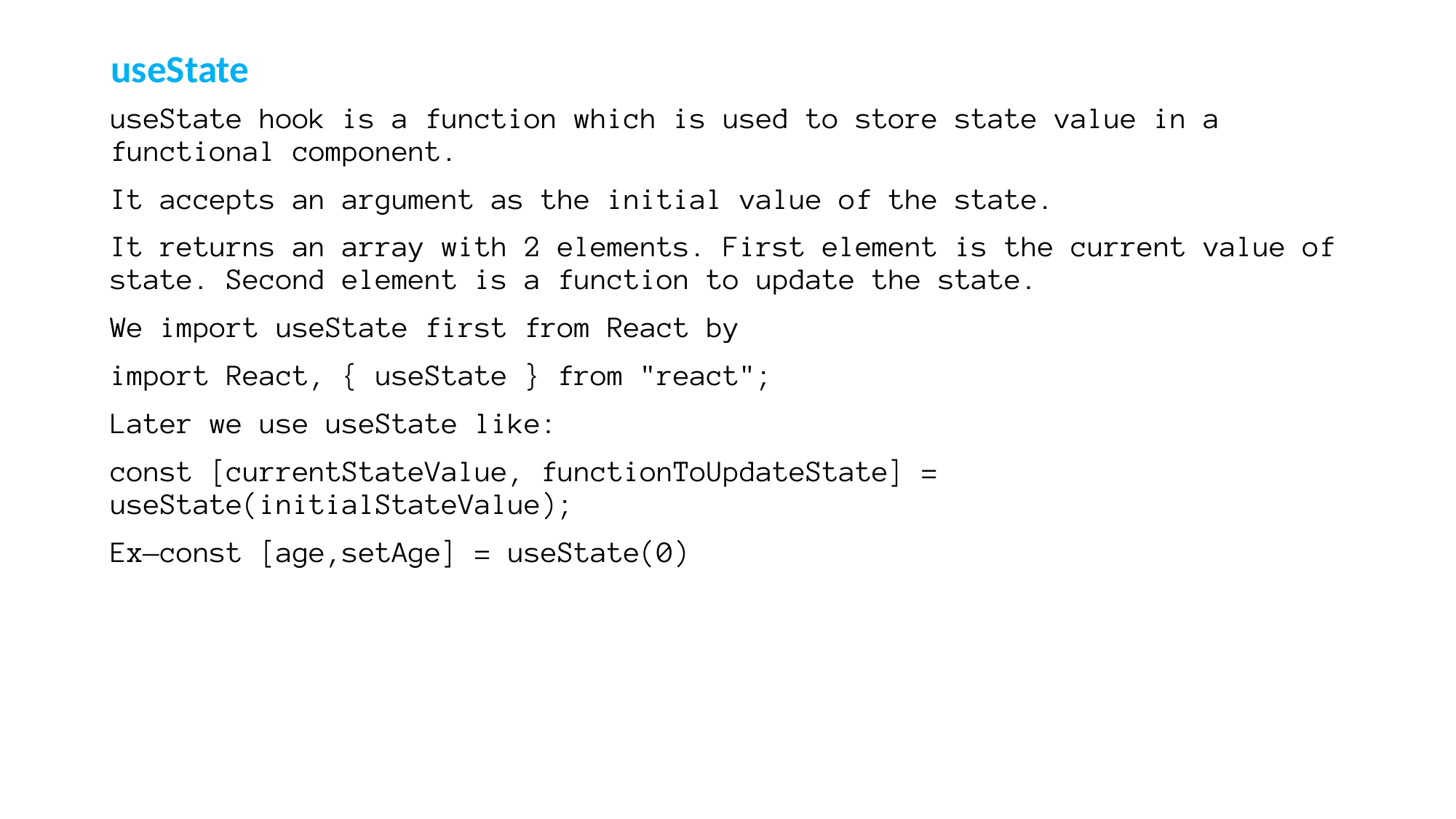

# useState
useState hook is a function which is used to store state value in a functional component.
It accepts an argument as the initial value of the state.
It returns an array with 2 elements. First element is the current value of state. Second element is a function to update the state.
We import useState first from React by
import React, { useState } from "react";
Later we use useState like:
const [currentStateValue, functionToUpdateState] = useState(initialStateValue);
Ex—const [age,setAge] = useState(0)